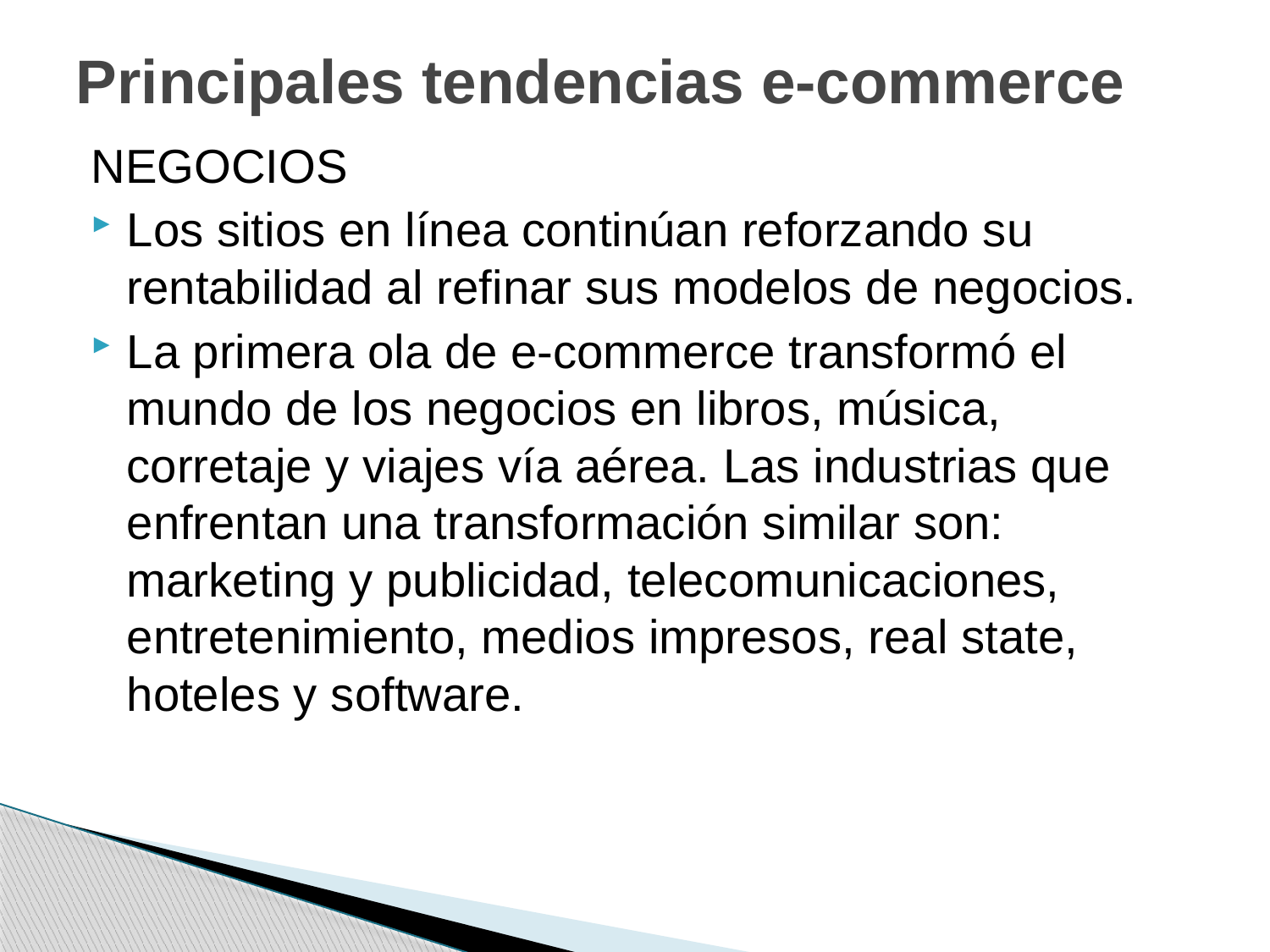

# Principales tendencias e-commerce
NEGOCIOS
Los sitios en línea continúan reforzando su rentabilidad al refinar sus modelos de negocios.
La primera ola de e-commerce transformó el mundo de los negocios en libros, música, corretaje y viajes vía aérea. Las industrias que enfrentan una transformación similar son: marketing y publicidad, telecomunicaciones, entretenimiento, medios impresos, real state, hoteles y software.